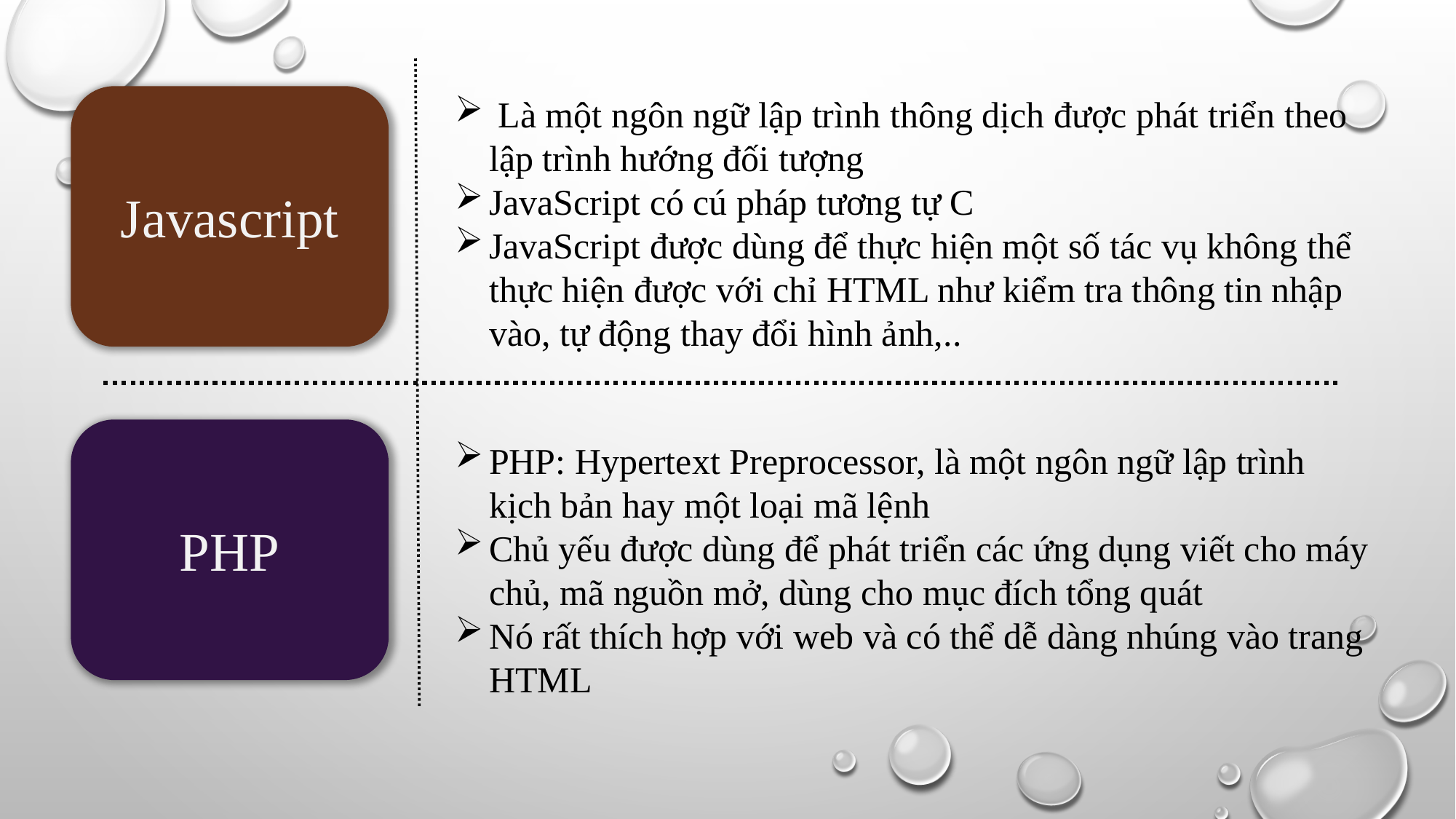

Là một ngôn ngữ lập trình thông dịch được phát triển theo lập trình hướng đối tượng
JavaScript có cú pháp tương tự C
JavaScript được dùng để thực hiện một số tác vụ không thể thực hiện được với chỉ HTML như kiểm tra thông tin nhập vào, tự động thay đổi hình ảnh,..
Javascript

PHP: Hypertext Preprocessor, là một ngôn ngữ lập trình kịch bản hay một loại mã lệnh
Chủ yếu được dùng để phát triển các ứng dụng viết cho máy chủ, mã nguồn mở, dùng cho mục đích tổng quát
Nó rất thích hợp với web và có thể dễ dàng nhúng vào trang HTML
PHP